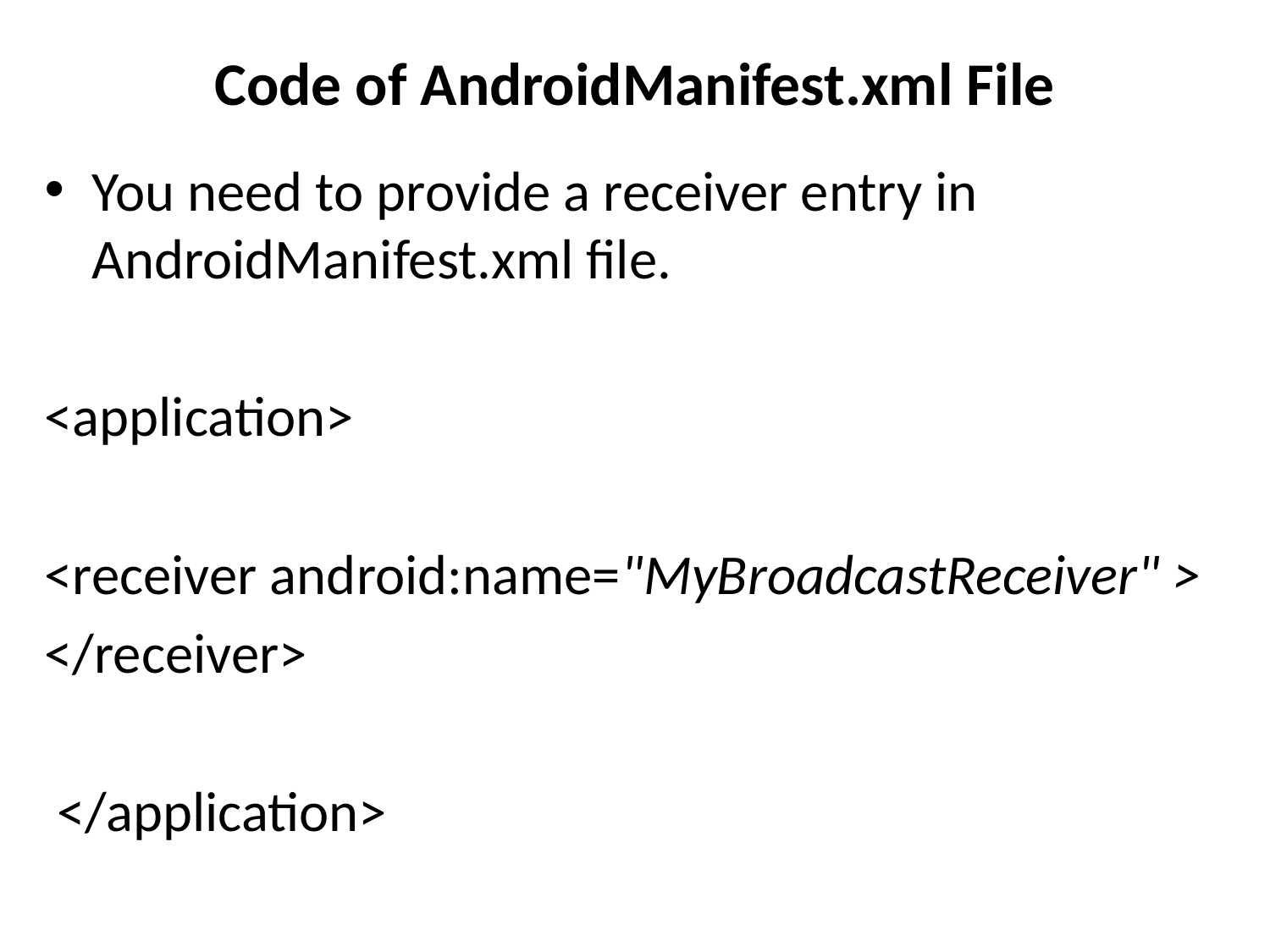

# Code of AndroidManifest.xml File
You need to provide a receiver entry in AndroidManifest.xml file.

<application>

<receiver android:name="MyBroadcastReceiver" >
</receiver>

 </application>